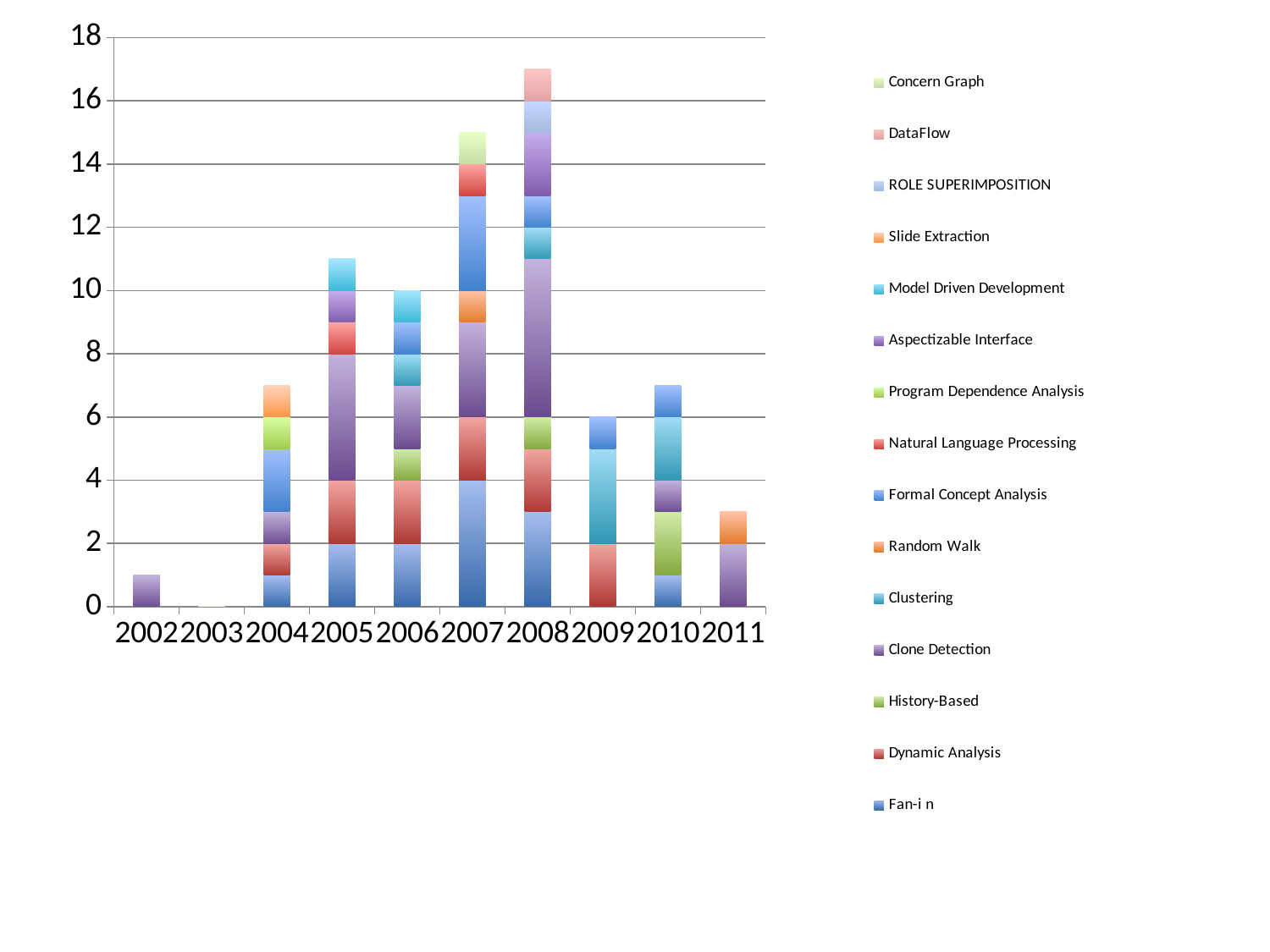

### Chart

| Category | Fan-i n  | Dynamic Analysis | History-Based | Clone Detection | Clustering | Random Walk | Formal Concept Analysis | Natural Language Processing | Program Dependence Analysis | Aspectizable Interface  | Model Driven Development  | Slide Extraction | ROLE SUPERIMPOSITION | DataFlow | Concern Graph |
|---|---|---|---|---|---|---|---|---|---|---|---|---|---|---|---|
| 2002.0 | 0.0 | 0.0 | 0.0 | 1.0 | 0.0 | 0.0 | 0.0 | 0.0 | 0.0 | 0.0 | 0.0 | 0.0 | 0.0 | 0.0 | 0.0 |
| 2003.0 | 0.0 | 0.0 | 0.0 | 0.0 | 0.0 | 0.0 | 0.0 | 0.0 | 0.0 | 0.0 | 0.0 | 0.0 | 0.0 | 0.0 | 0.0 |
| 2004.0 | 1.0 | 1.0 | 0.0 | 1.0 | 0.0 | 0.0 | 2.0 | 0.0 | 1.0 | 0.0 | 0.0 | 1.0 | 0.0 | 0.0 | 0.0 |
| 2005.0 | 2.0 | 2.0 | 0.0 | 4.0 | 0.0 | 0.0 | 0.0 | 1.0 | 0.0 | 1.0 | 1.0 | 0.0 | 0.0 | 0.0 | 0.0 |
| 2006.0 | 2.0 | 2.0 | 1.0 | 2.0 | 1.0 | 0.0 | 1.0 | 0.0 | 0.0 | 0.0 | 1.0 | 0.0 | 0.0 | 0.0 | 0.0 |
| 2007.0 | 4.0 | 2.0 | 0.0 | 3.0 | 0.0 | 1.0 | 3.0 | 1.0 | 0.0 | 0.0 | 0.0 | 0.0 | 0.0 | 0.0 | 1.0 |
| 2008.0 | 3.0 | 2.0 | 1.0 | 5.0 | 1.0 | 0.0 | 1.0 | 0.0 | 0.0 | 2.0 | 0.0 | 0.0 | 1.0 | 1.0 | 0.0 |
| 2009.0 | 0.0 | 2.0 | 0.0 | 0.0 | 3.0 | 0.0 | 1.0 | 0.0 | 0.0 | 0.0 | 0.0 | 0.0 | 0.0 | 0.0 | 0.0 |
| 2010.0 | 1.0 | 0.0 | 2.0 | 1.0 | 2.0 | 0.0 | 1.0 | 0.0 | 0.0 | 0.0 | 0.0 | 0.0 | 0.0 | 0.0 | 0.0 |
| 2011.0 | 0.0 | 0.0 | 0.0 | 2.0 | 0.0 | 1.0 | 0.0 | 0.0 | 0.0 | 0.0 | 0.0 | 0.0 | 0.0 | 0.0 | 0.0 |
#